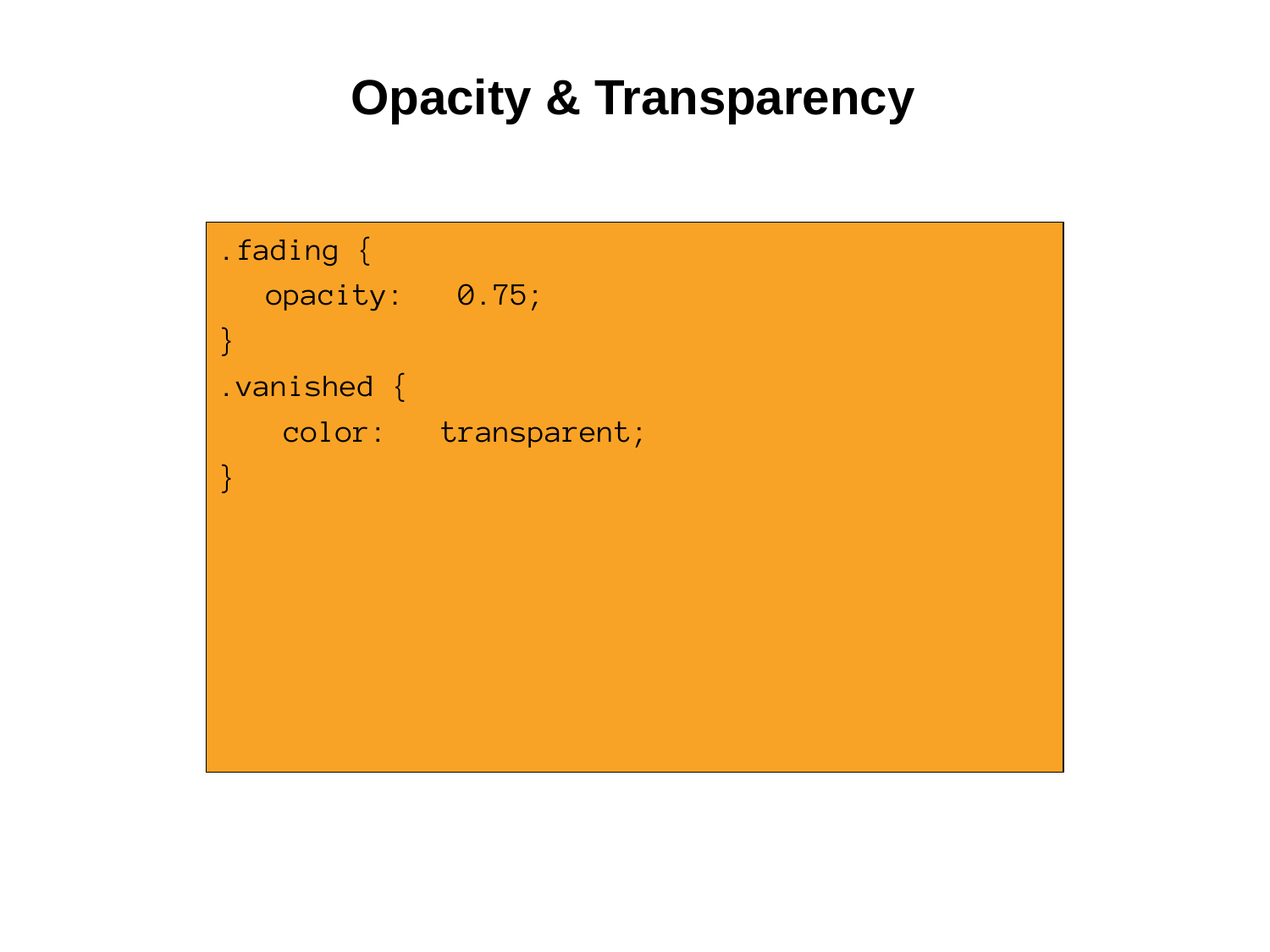

# Opacity & Transparency
.fading {
opacity:
}
.vanished {  color:
}

0.75;
transparent;
4